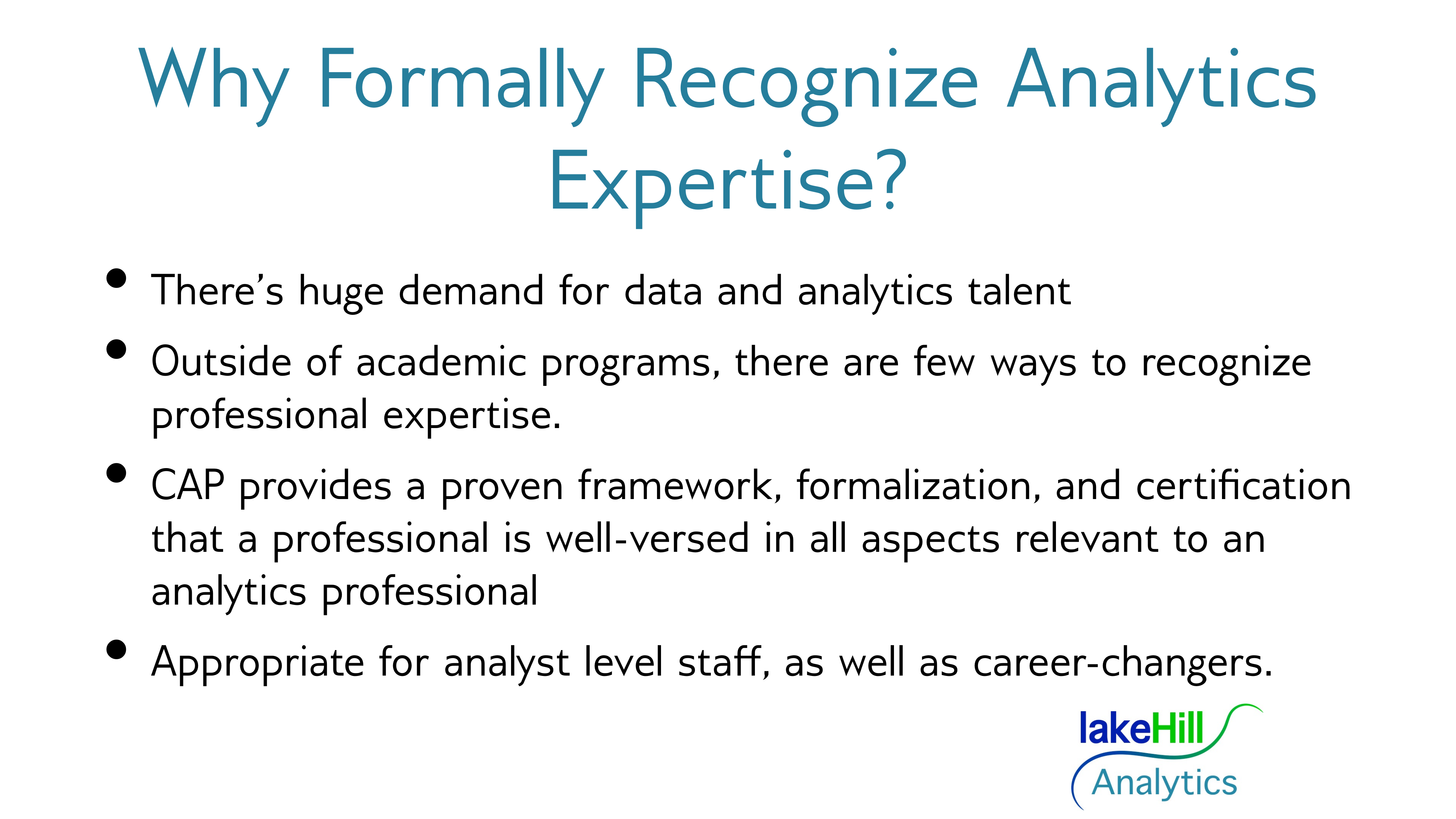

# Why Formally Recognize Analytics Expertise?
There’s huge demand for data and analytics talent
Outside of academic programs, there are few ways to recognize professional expertise.
CAP provides a proven framework, formalization, and certification that a professional is well-versed in all aspects relevant to an analytics professional
Appropriate for analyst level staff, as well as career-changers.